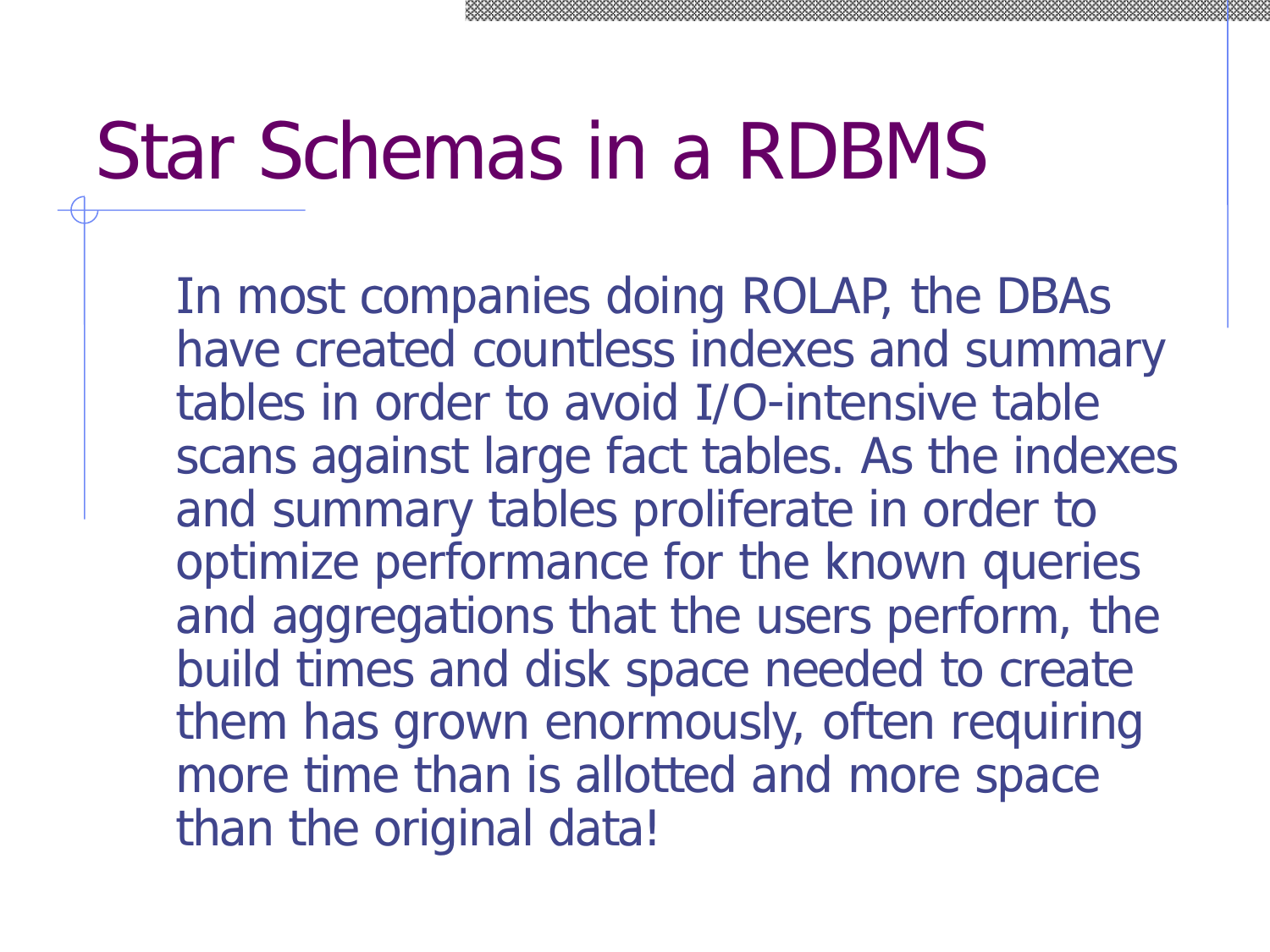

# Star Schemas in a RDBMS
	In most companies doing ROLAP, the DBAs have created countless indexes and summary tables in order to avoid I/O-intensive table scans against large fact tables. As the indexes and summary tables proliferate in order to optimize performance for the known queries and aggregations that the users perform, the build times and disk space needed to create them has grown enormously, often requiring more time than is allotted and more space than the original data!